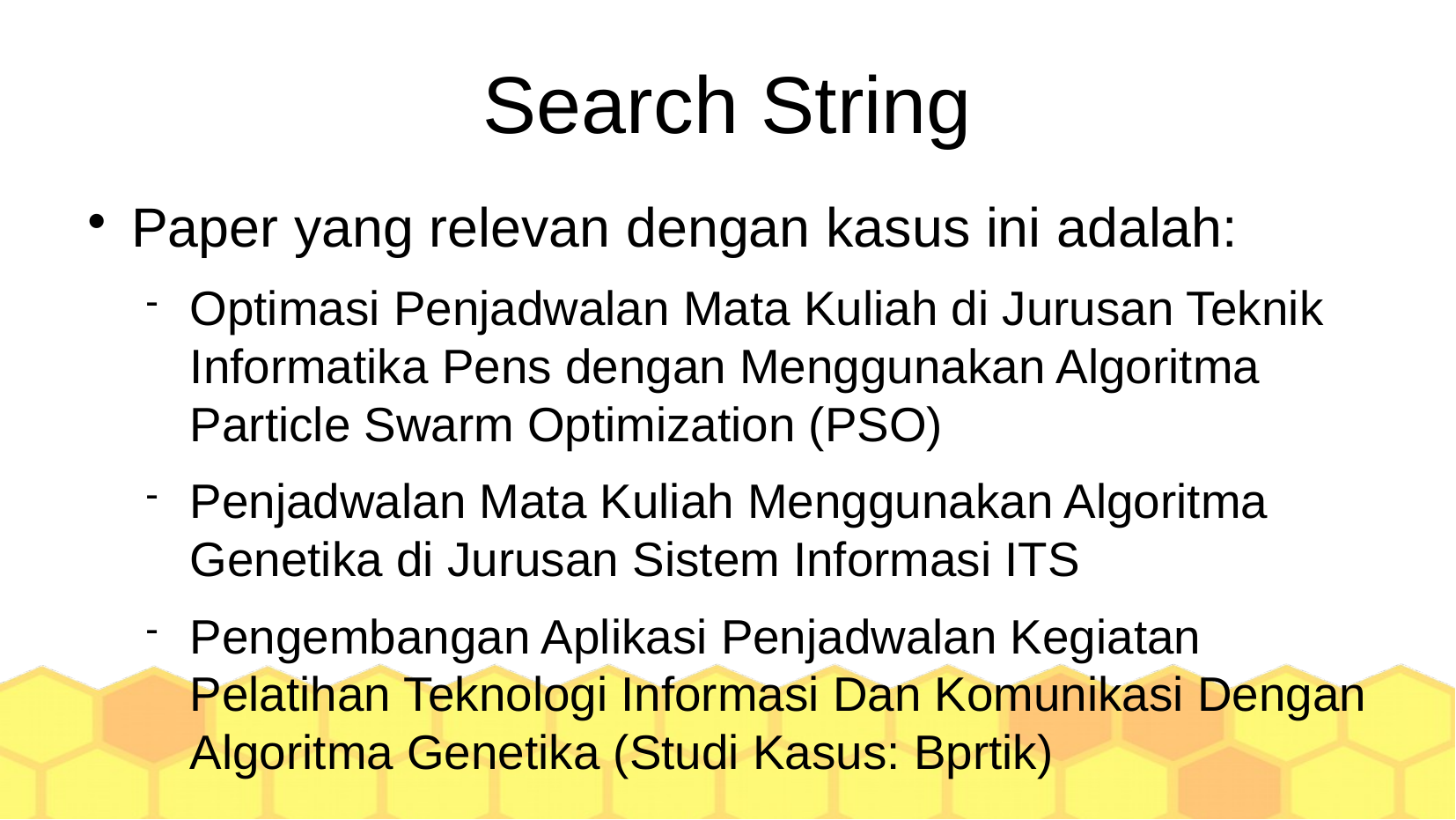

Search String
Paper yang relevan dengan kasus ini adalah:
Optimasi Penjadwalan Mata Kuliah di Jurusan Teknik Informatika Pens dengan Menggunakan Algoritma Particle Swarm Optimization (PSO)
Penjadwalan Mata Kuliah Menggunakan Algoritma Genetika di Jurusan Sistem Informasi ITS
Pengembangan Aplikasi Penjadwalan Kegiatan Pelatihan Teknologi Informasi Dan Komunikasi Dengan Algoritma Genetika (Studi Kasus: Bprtik)